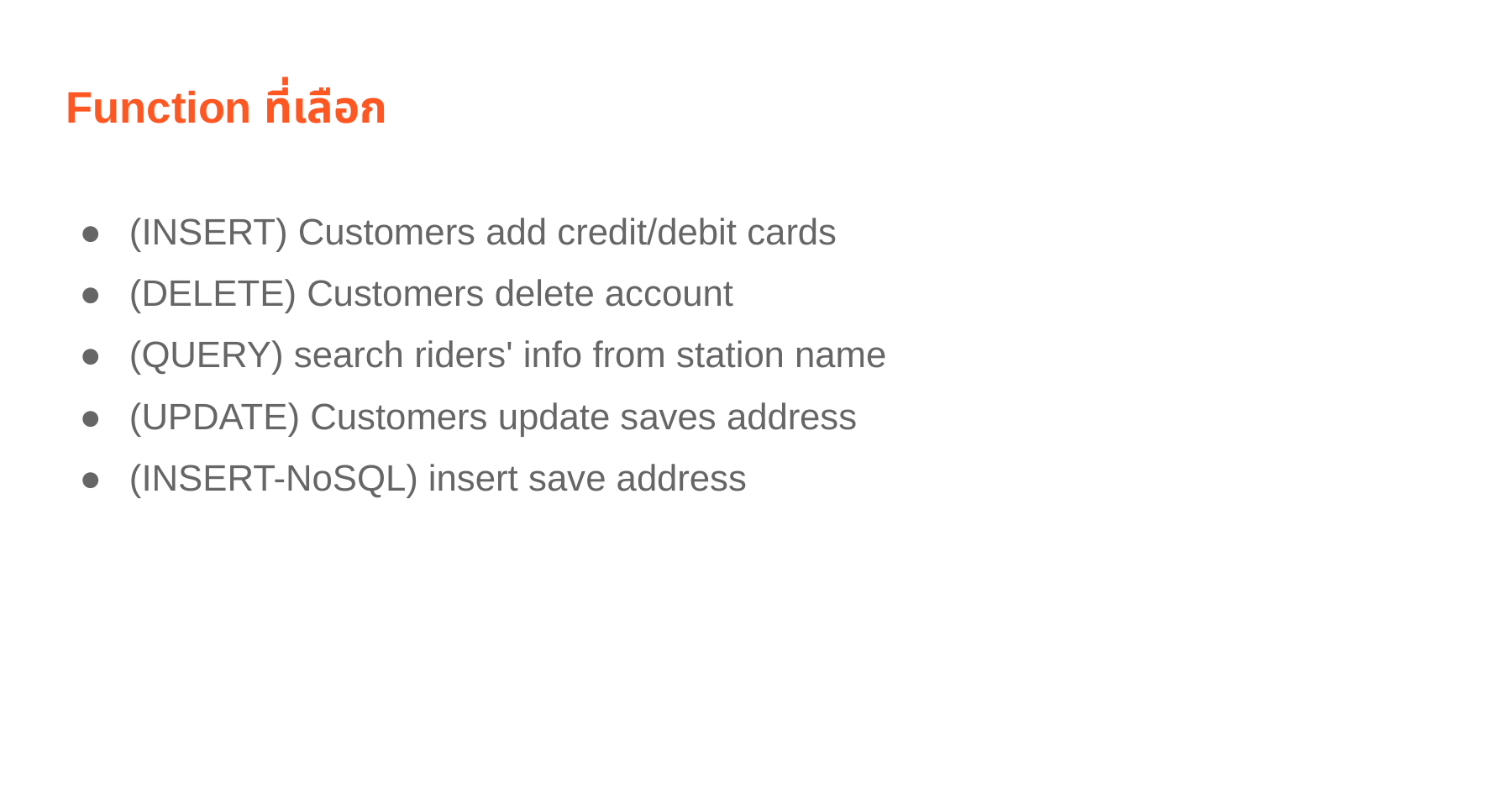

# Function ที่เลือก
(INSERT) Customers add credit/debit cards
(DELETE) Customers delete account
(QUERY) search riders' info from station name
(UPDATE) Customers update saves address
(INSERT-NoSQL) insert save address